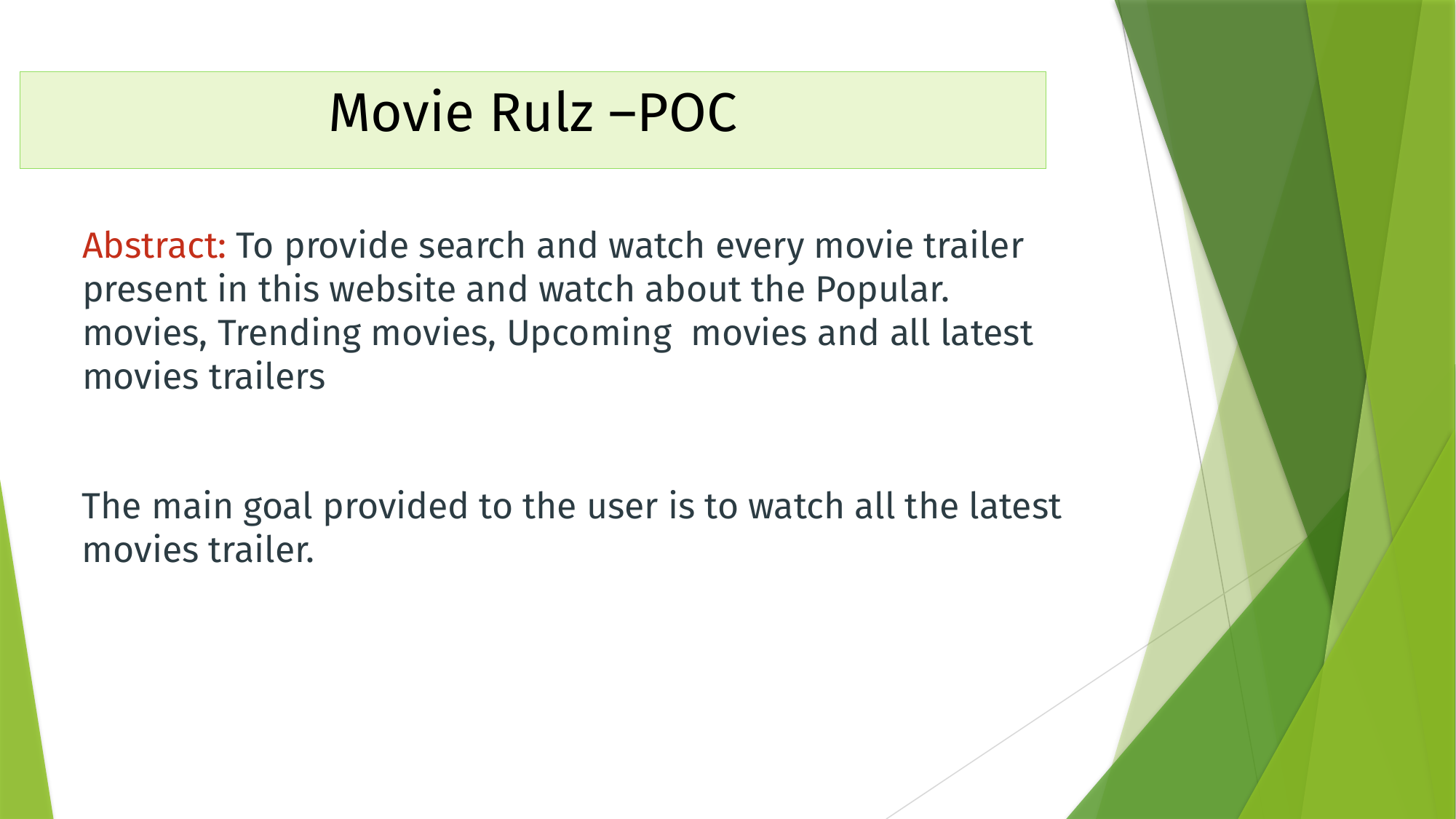

# Movie Rulz –POC
Abstract: To provide search and watch every movie trailer present in this website and watch about the Popular. movies, Trending movies, Upcoming  movies and all latest movies trailers
The main goal provided to the user is to watch all the latest movies trailer.